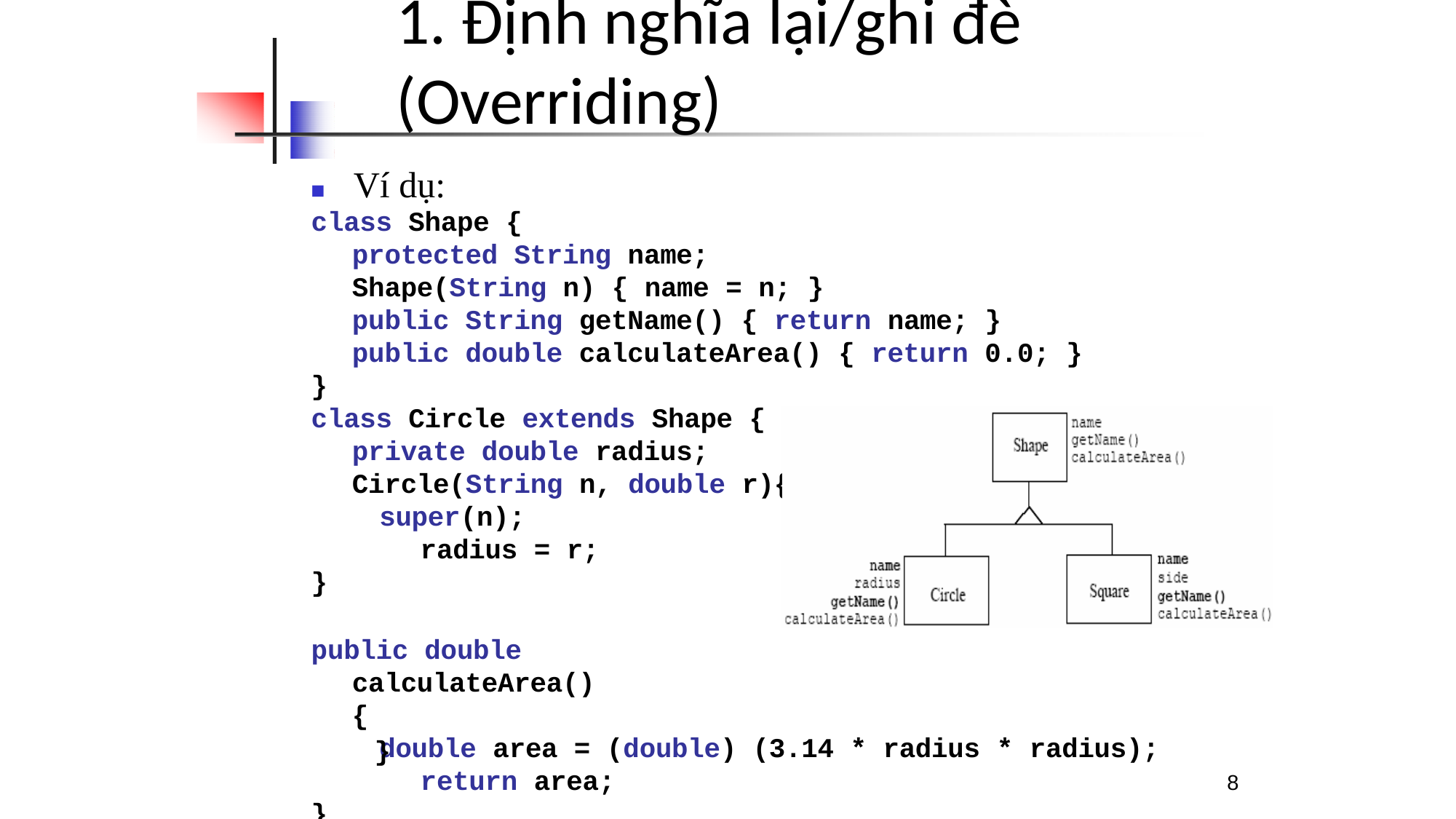

# 1. Định nghĩa lại/ghi đè (Overriding)

◼	Ví dụ:
class Shape {
protected String name;  Shape(String n) { name = n; }
public String getName() { return name; }  public double calculateArea() { return 0.0; }
}
class Circle extends Shape {  private double radius;  Circle(String n, double r){
super(n);  radius = r;
}

public double calculateArea() {
double area = (double) (3.14 * radius * radius);  return area;
}

}
8